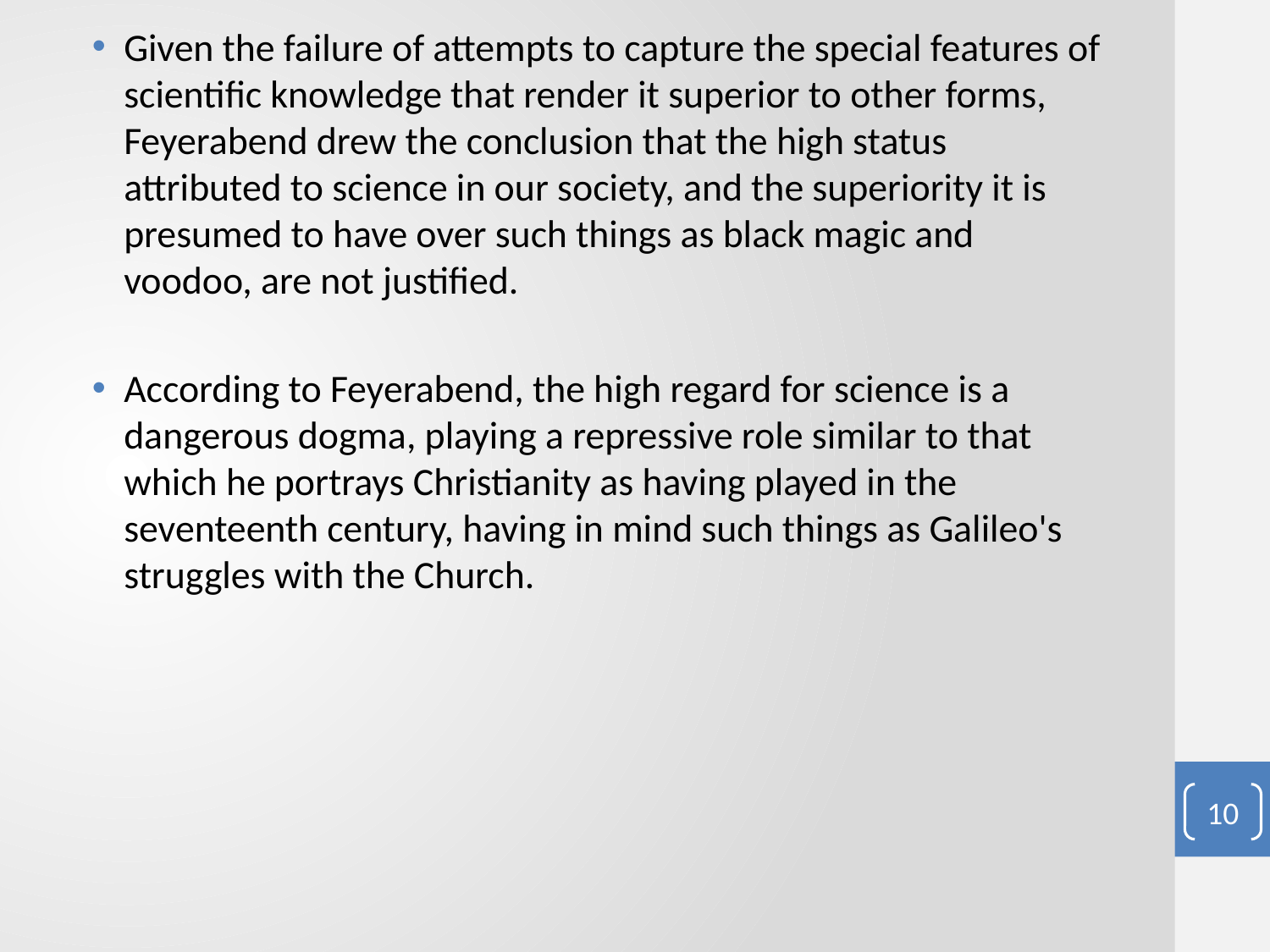

Given the failure of attempts to capture the special features of scientific knowledge that render it superior to other forms,  Feyerabend drew the conclusion that the high status attributed to science in our society, and the superiority it is presumed to have over such things as black magic and voodoo, are not justified.

According to Feyerabend, the high regard for science is a dangerous dogma, playing a repressive role similar to that which he portrays Christianity as having played in the seventeenth century, having in mind such things as Galileo's struggles with the Church.

#
10